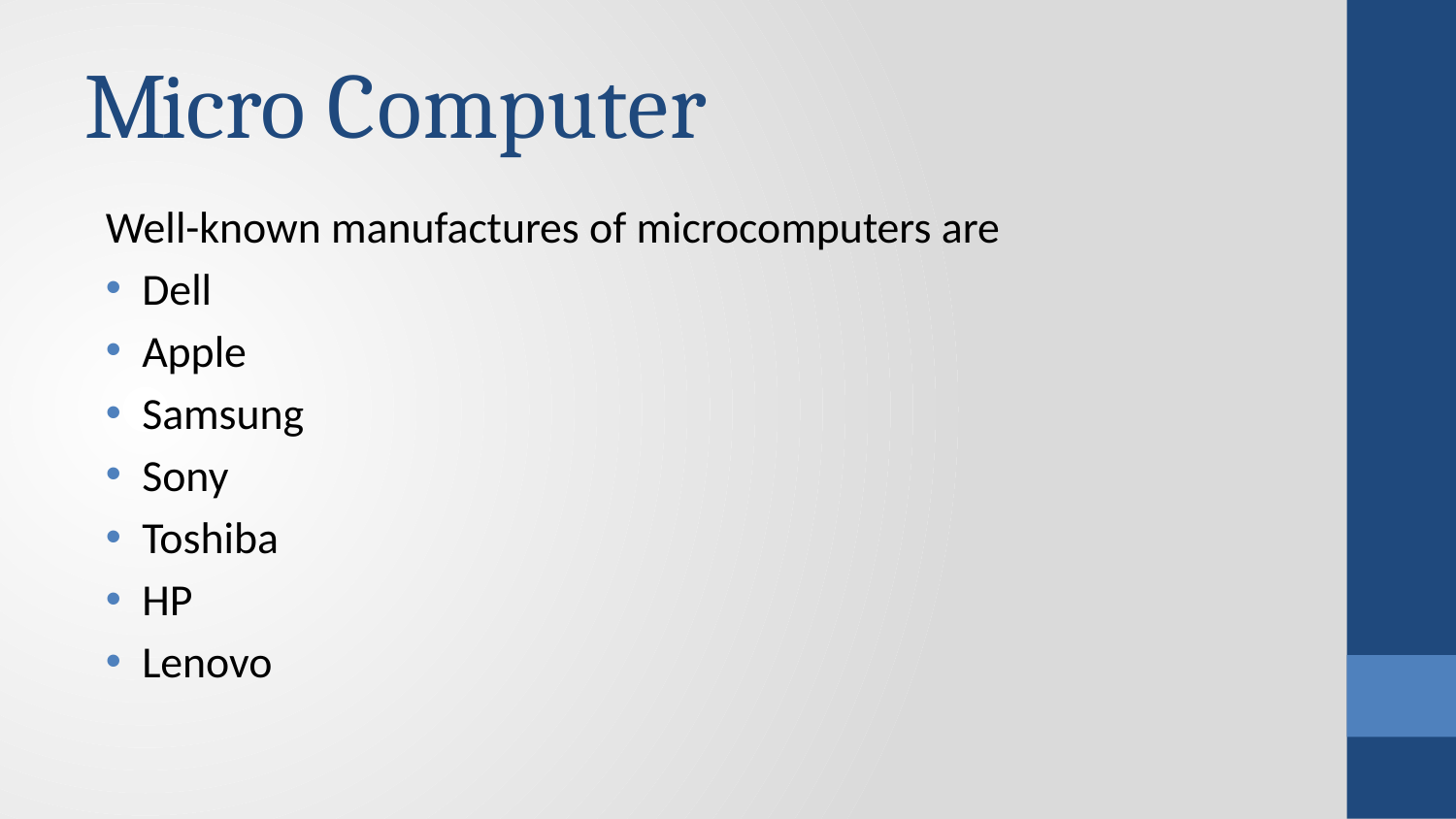

# Micro Computer
Well-known manufactures of microcomputers are
Dell
Apple
Samsung
Sony
Toshiba
HP
Lenovo